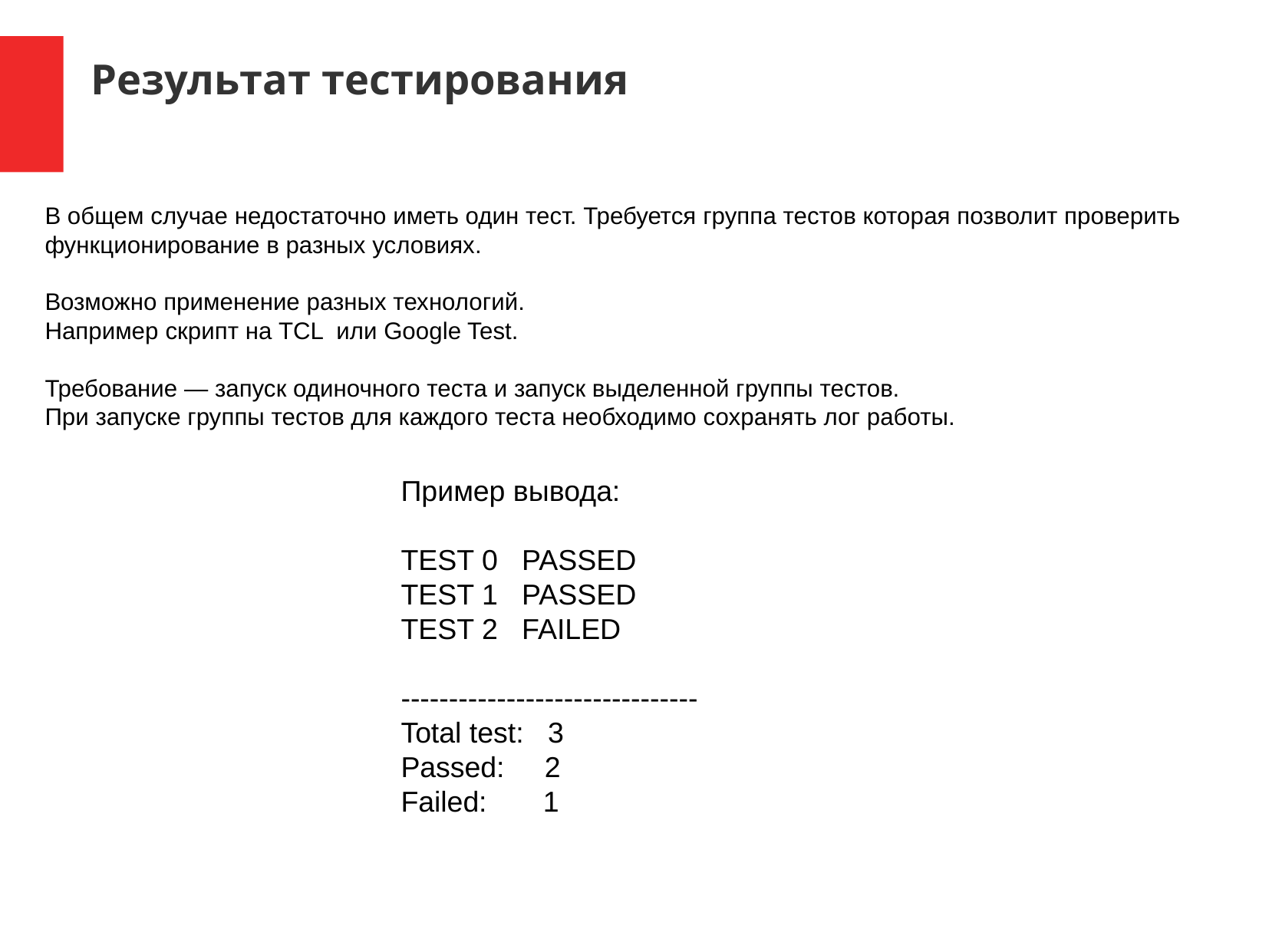

Результат тестирования
В общем случае недостаточно иметь один тест. Требуется группа тестов которая позволит проверить функционирование в разных условиях.

Возможно применение разных технологий.
Например скрипт на TCL  или Google Test.

Требование — запуск одиночного теста и запуск выделенной группы тестов.
При запуске группы тестов для каждого теста необходимо сохранять лог работы.

Пример вывода:

TEST 0   PASSED
TEST 1   PASSED
TEST 2   FAILED

-------------------------------
Total test:   3
Passed:     2
Failed:       1